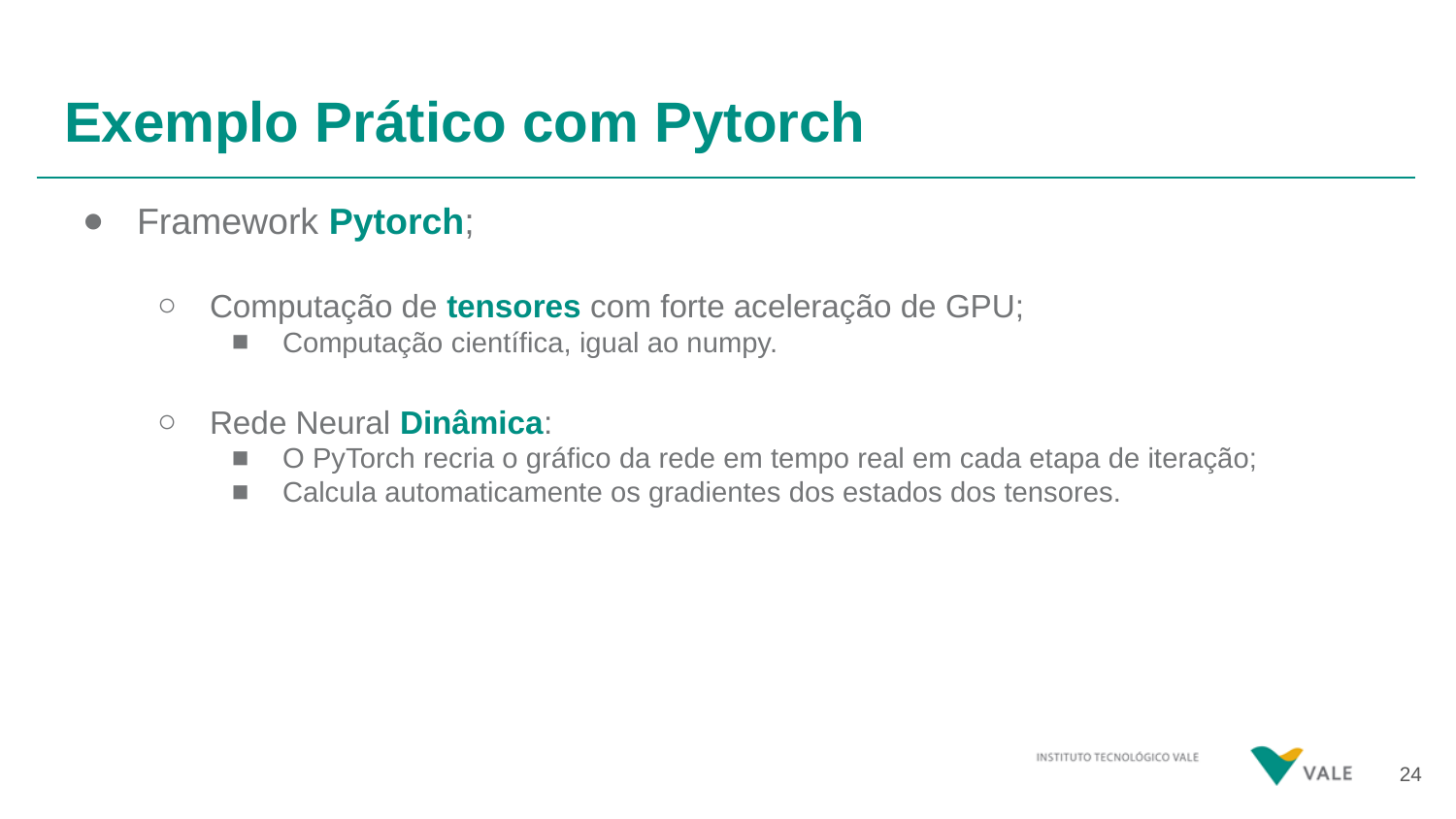

# Exemplo Prático com Pytorch
Framework Pytorch;

Computação de tensores com forte aceleração de GPU;
Computação científica, igual ao numpy.

Rede Neural Dinâmica:
O PyTorch recria o gráfico da rede em tempo real em cada etapa de iteração;
Calcula automaticamente os gradientes dos estados dos tensores.
24